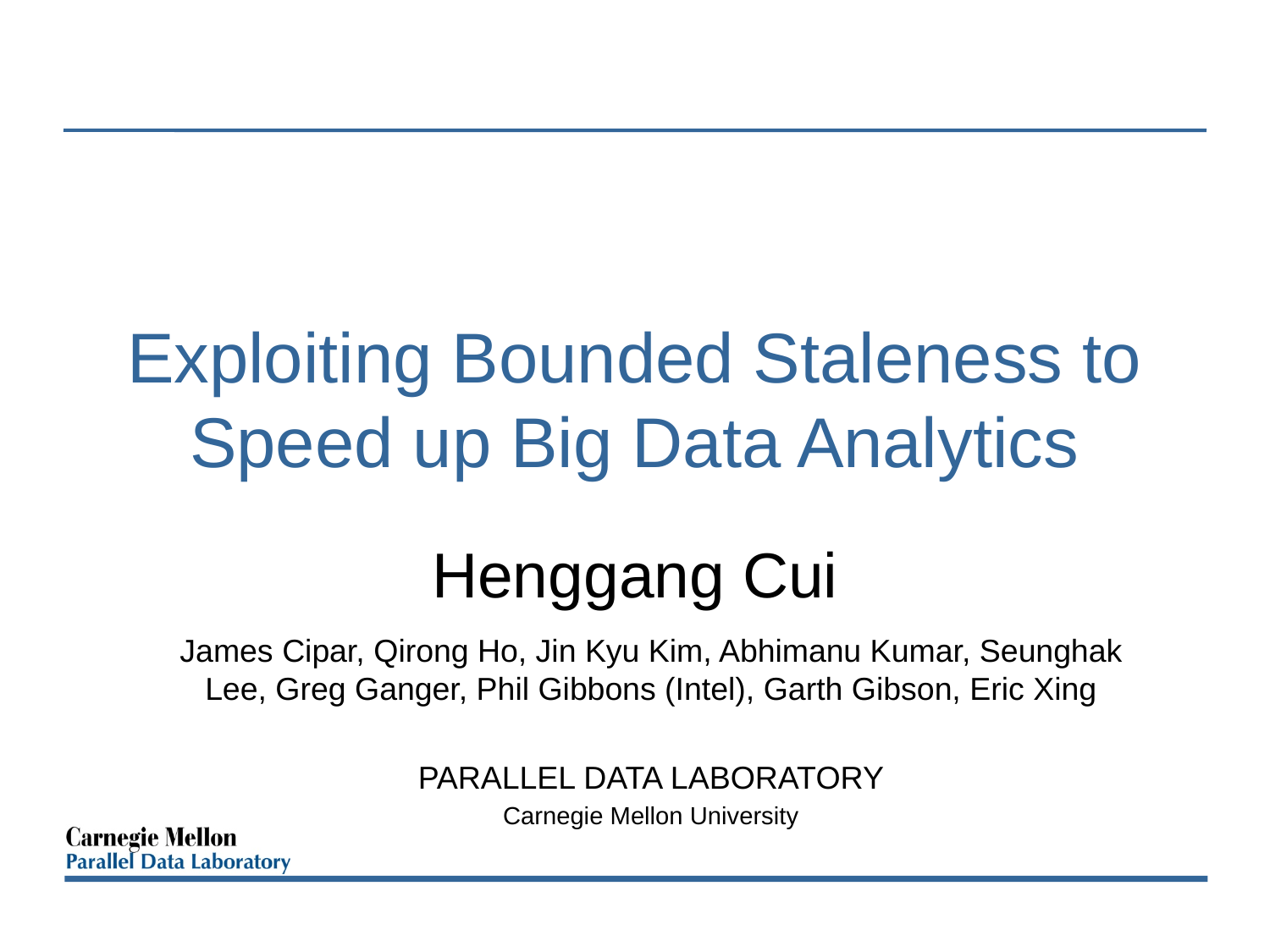

# Exploiting Bounded Staleness to Speed up Big Data Analytics
Henggang Cui
James Cipar, Qirong Ho, Jin Kyu Kim, Abhimanu Kumar, Seunghak Lee, Greg Ganger, Phil Gibbons (Intel), Garth Gibson, Eric Xing

PARALLEL DATA LABORATORY
Carnegie Mellon University